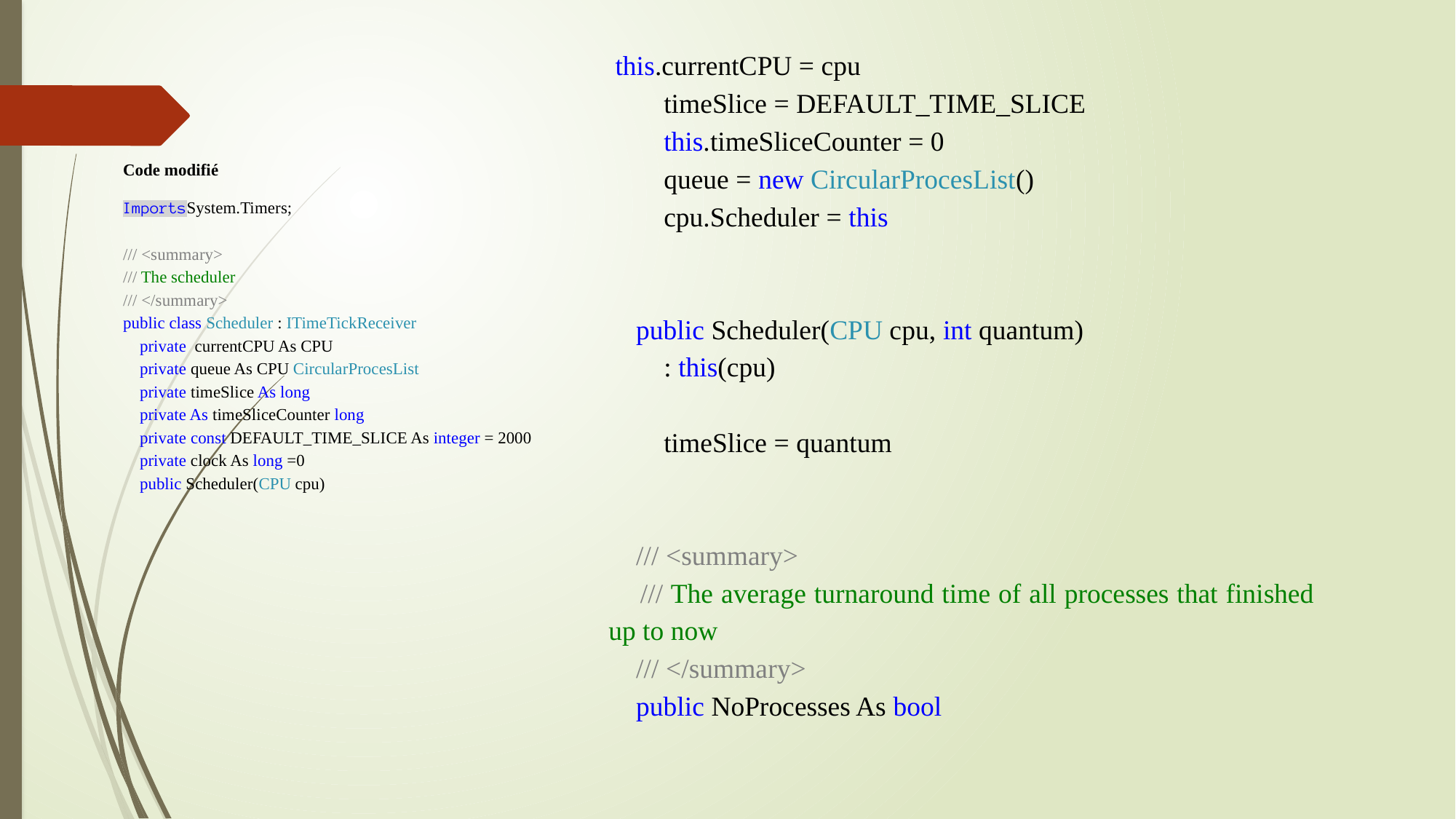

this.currentCPU = cpu
        timeSlice = DEFAULT_TIME_SLICE
        this.timeSliceCounter = 0
        queue = new CircularProcesList()
        cpu.Scheduler = this

    public Scheduler(CPU cpu, int quantum)
        : this(cpu)

        timeSlice = quantum

    /// <summary>
    /// The average turnaround time of all processes that finished up to now
    /// </summary>
    public NoProcesses As bool
Code modifié
ImportsSystem.Timers;

/// <summary>
/// The scheduler
/// </summary>
public class Scheduler : ITimeTickReceiver
    private  currentCPU As CPU
    private queue As CPU CircularProcesList
    private timeSlice As long
    private As timeSliceCounter long
    private const DEFAULT_TIME_SLICE As integer = 2000
    private clock As long =0
    public Scheduler(CPU cpu)